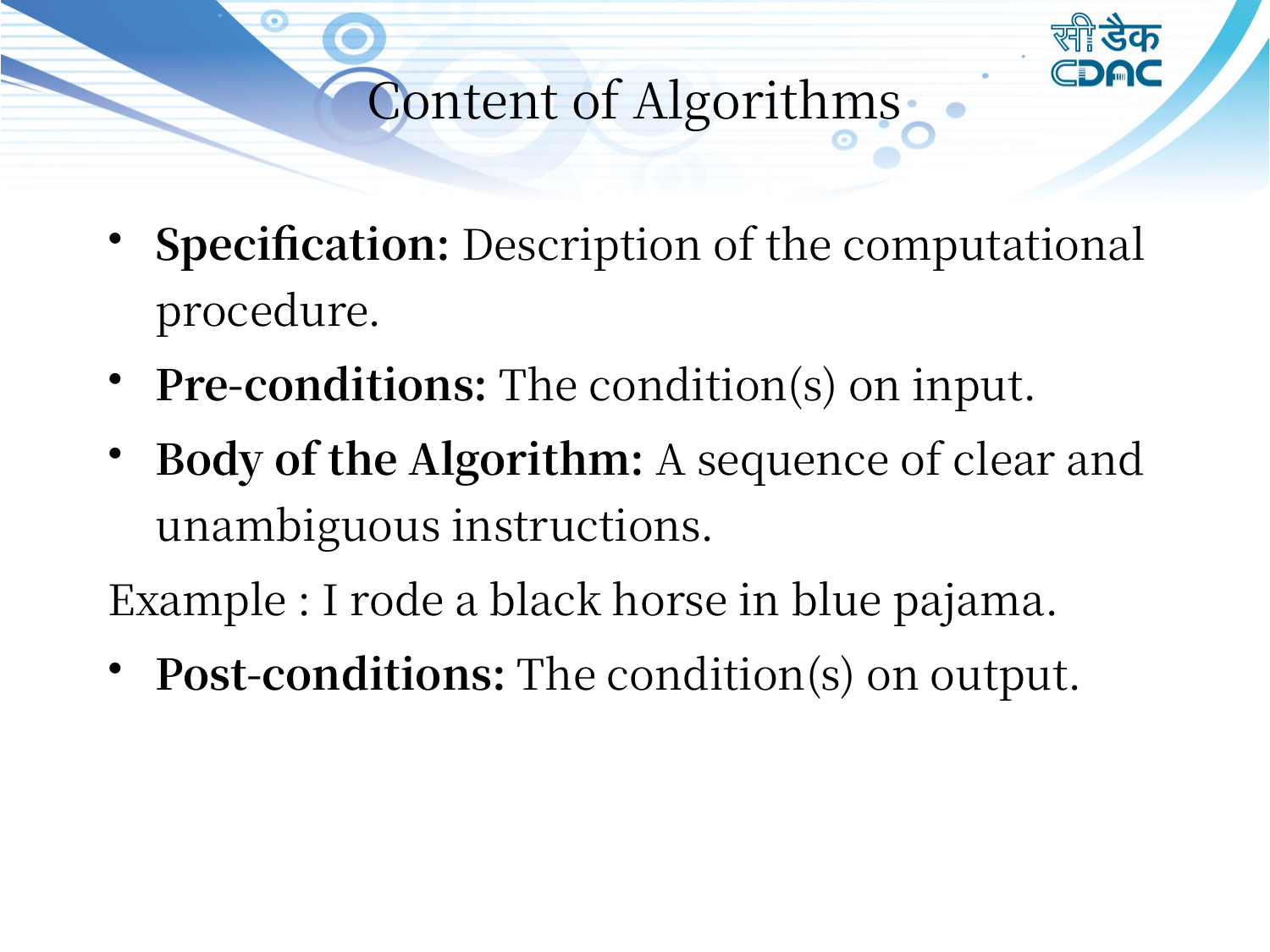

# Content of Algorithms
Specification: Description of the computational procedure.
Pre-conditions: The condition(s) on input.
Body of the Algorithm: A sequence of clear and unambiguous instructions.
Example : I rode a black horse in blue pajama.
Post-conditions: The condition(s) on output.